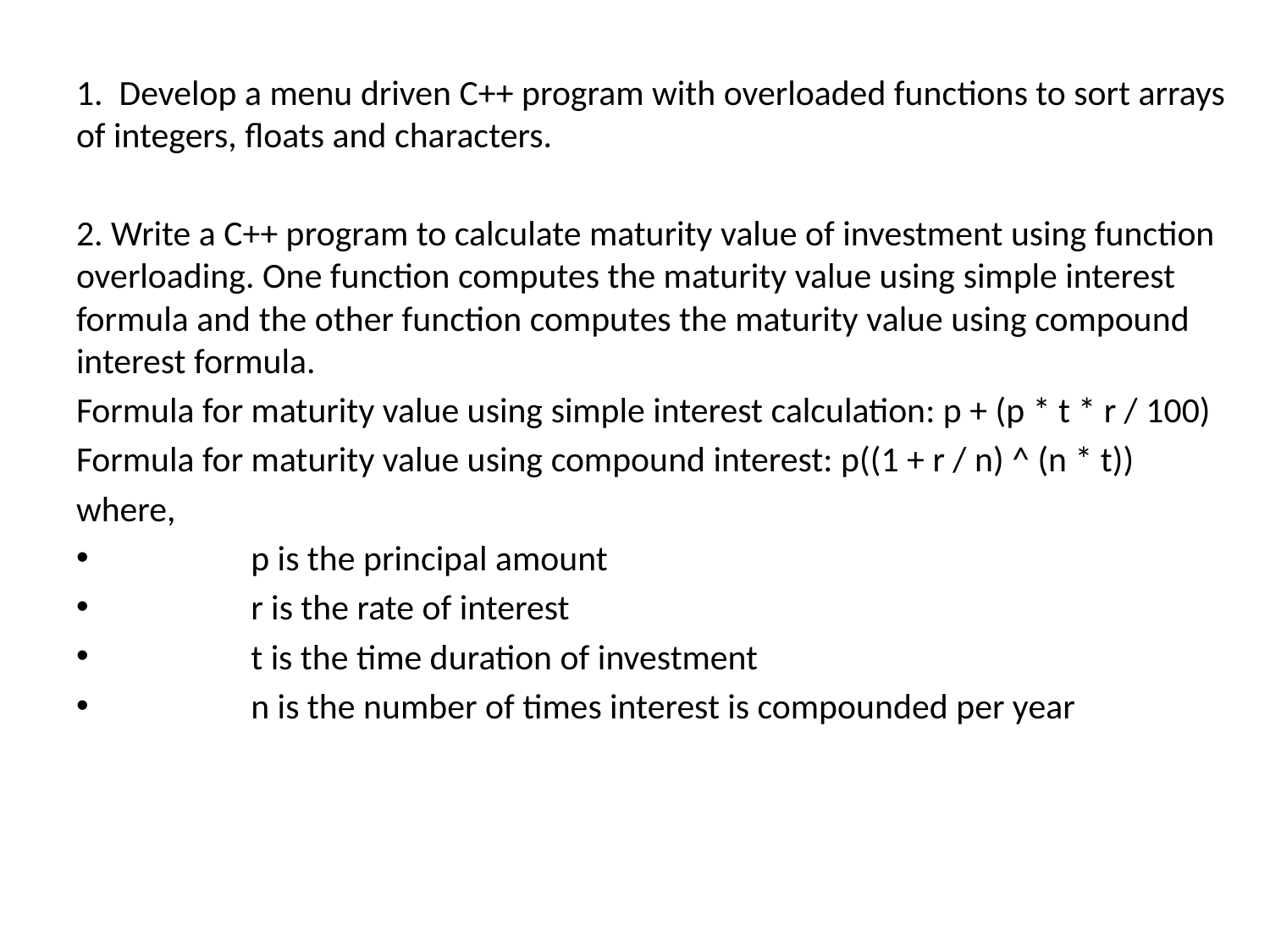

1.  Develop a menu driven C++ program with overloaded functions to sort arrays of integers, floats and characters.

2. Write a C++ program to calculate maturity value of investment using function overloading. One function computes the maturity value using simple interest formula and the other function computes the maturity value using compound interest formula.
Formula for maturity value using simple interest calculation: p + (p * t * r / 100)
Formula for maturity value using compound interest: p((1 + r / n) ^ (n * t))
where,
	p is the principal amount
	r is the rate of interest
	t is the time duration of investment
	n is the number of times interest is compounded per year